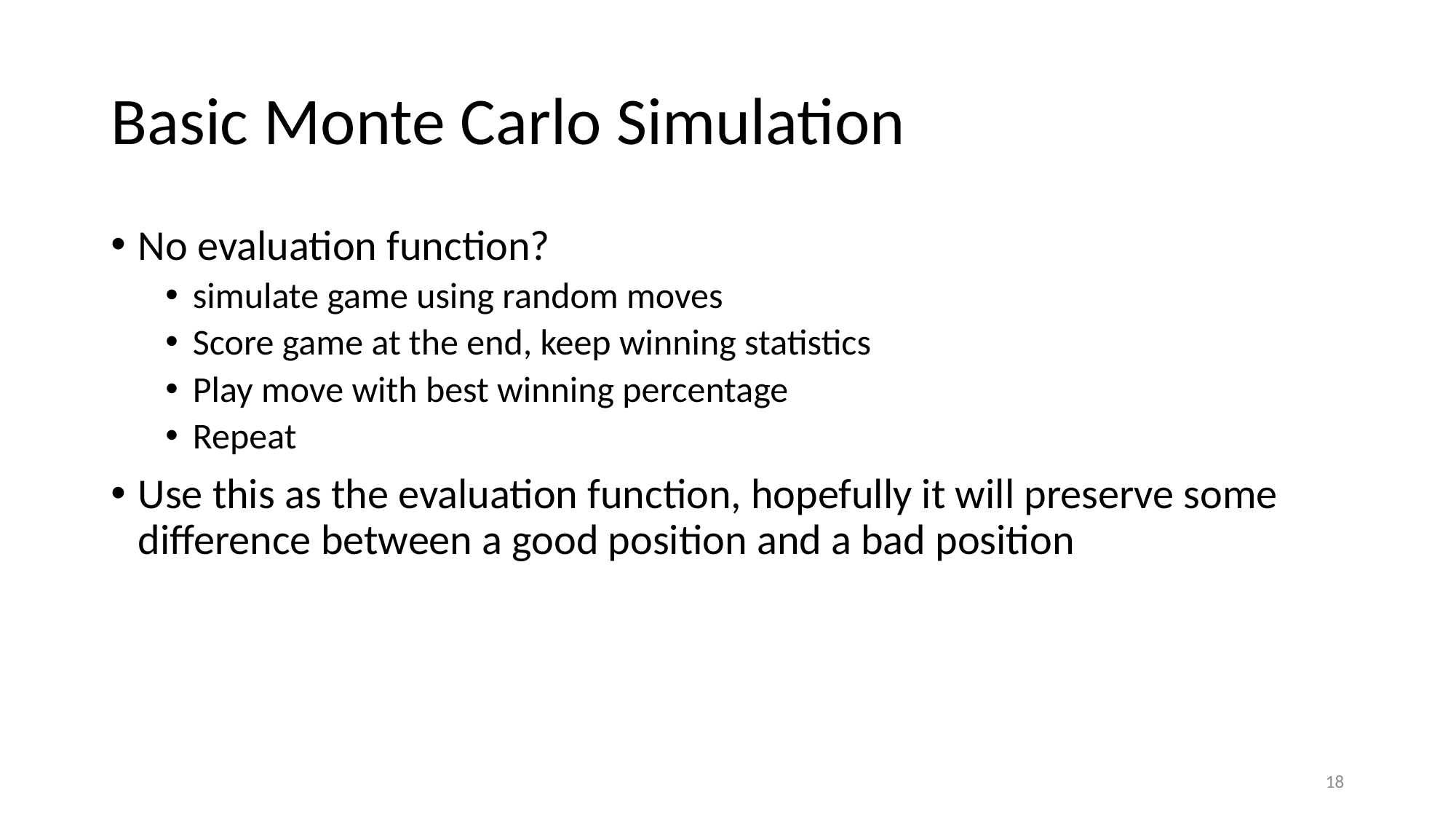

# Basic Monte Carlo Simulation
No evaluation function?
simulate game using random moves
Score game at the end, keep winning statistics
Play move with best winning percentage
Repeat
Use this as the evaluation function, hopefully it will preserve some difference between a good position and a bad position
18